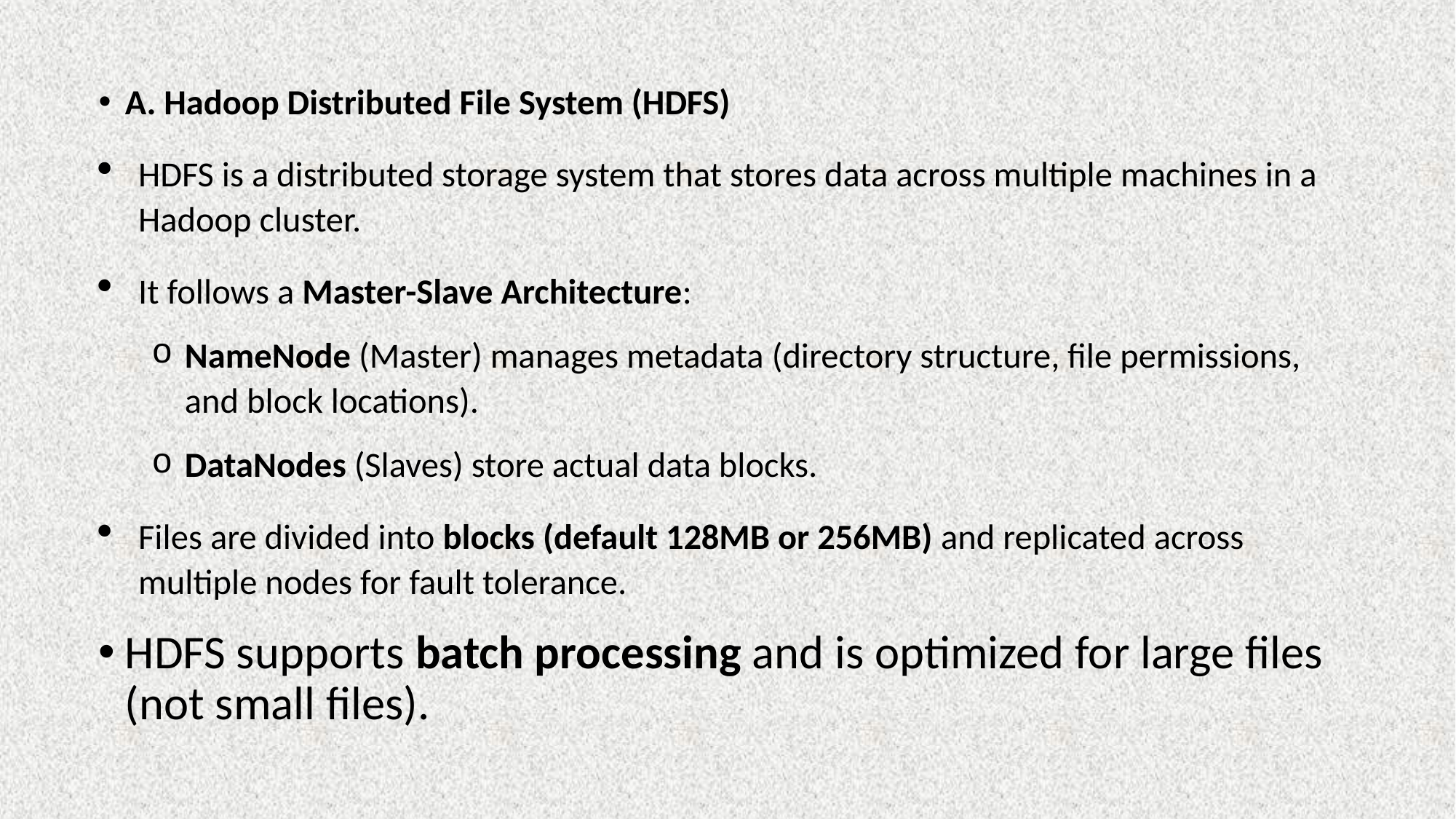

#
A. Hadoop Distributed File System (HDFS)
HDFS is a distributed storage system that stores data across multiple machines in a Hadoop cluster.
It follows a Master-Slave Architecture:
NameNode (Master) manages metadata (directory structure, file permissions, and block locations).
DataNodes (Slaves) store actual data blocks.
Files are divided into blocks (default 128MB or 256MB) and replicated across multiple nodes for fault tolerance.
HDFS supports batch processing and is optimized for large files (not small files).